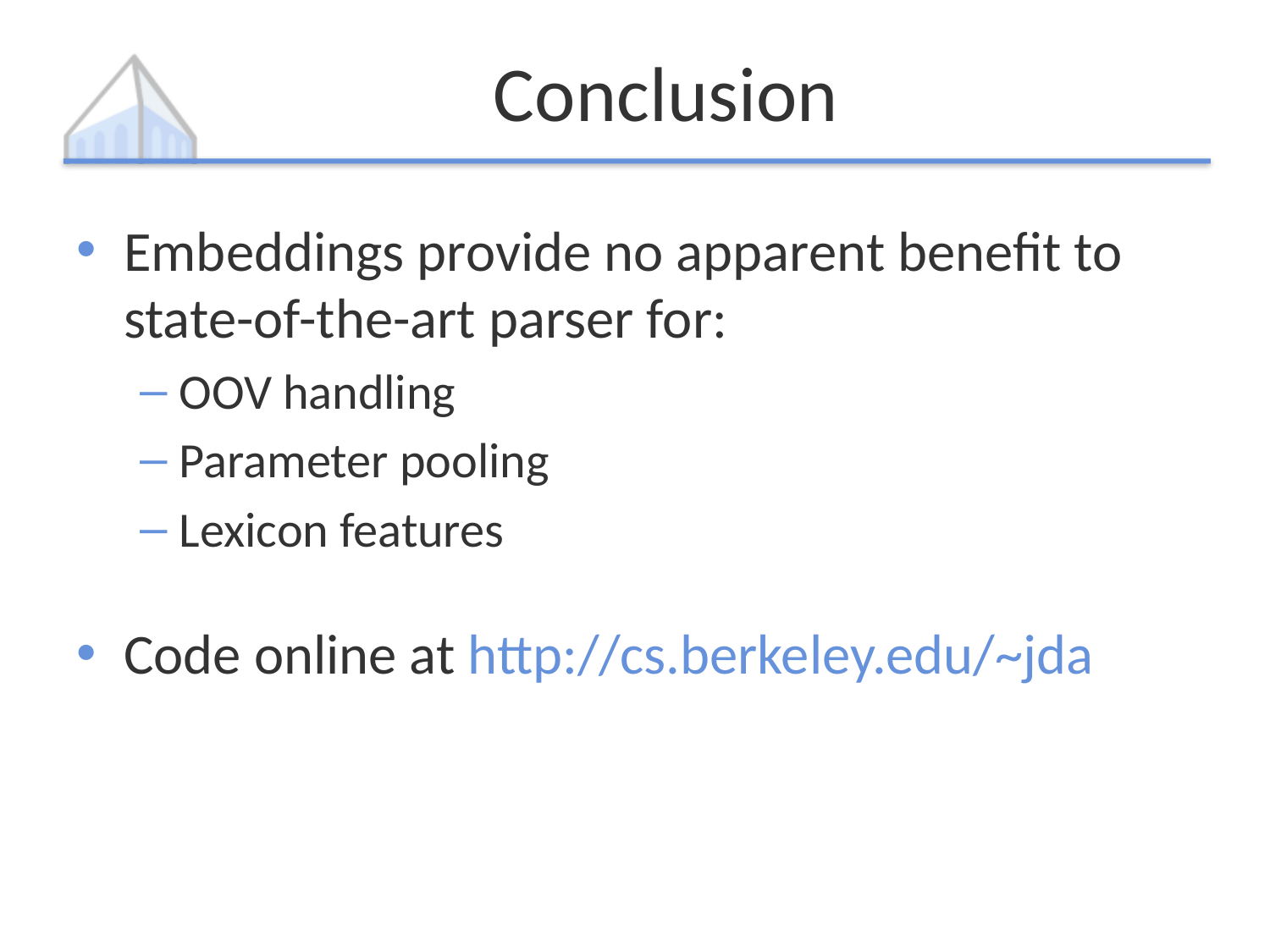

# Conclusion
Embeddings provide no apparent benefit to state-of-the-art parser for:
OOV handling
Parameter pooling
Lexicon features

Code online at http://cs.berkeley.edu/~jda